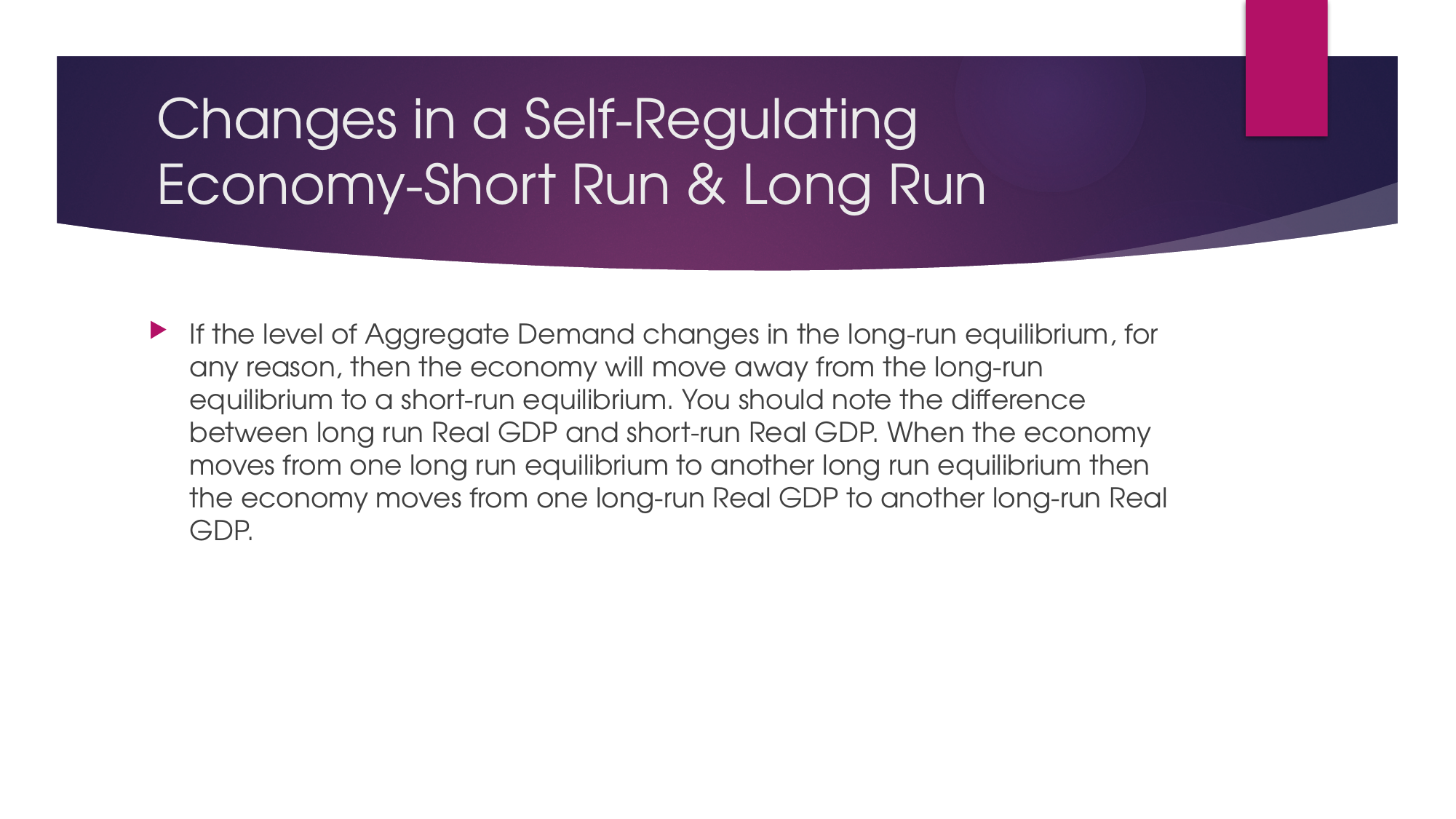

# Changes in a Self-Regulating Economy-Short Run & Long Run
If the level of Aggregate Demand changes in the long-run equilibrium, for any reason, then the economy will move away from the long-run equilibrium to a short-run equilibrium. You should note the difference between long run Real GDP and short-run Real GDP. When the economy moves from one long run equilibrium to another long run equilibrium then the economy moves from one long-run Real GDP to another long-run Real GDP.